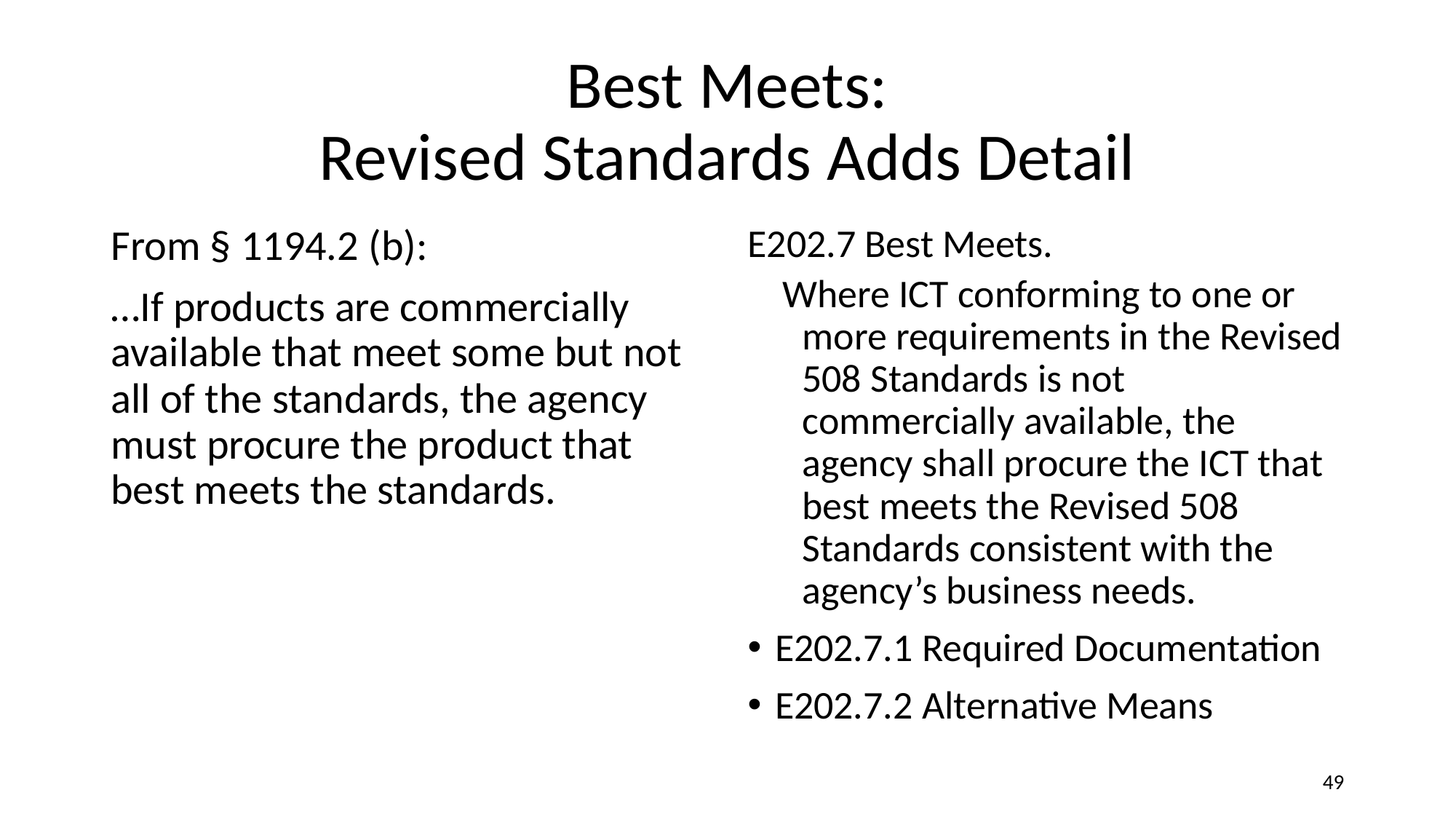

# Best Meets: Revised Standards Adds Detail
From § 1194.2 (b):
…If products are commercially available that meet some but not all of the standards, the agency must procure the product that best meets the standards.
E202.7 Best Meets.
Where ICT conforming to one or more requirements in the Revised 508 Standards is not commercially available, the agency shall procure the ICT that best meets the Revised 508 Standards consistent with the agency’s business needs.
E202.7.1 Required Documentation
E202.7.2 Alternative Means
49